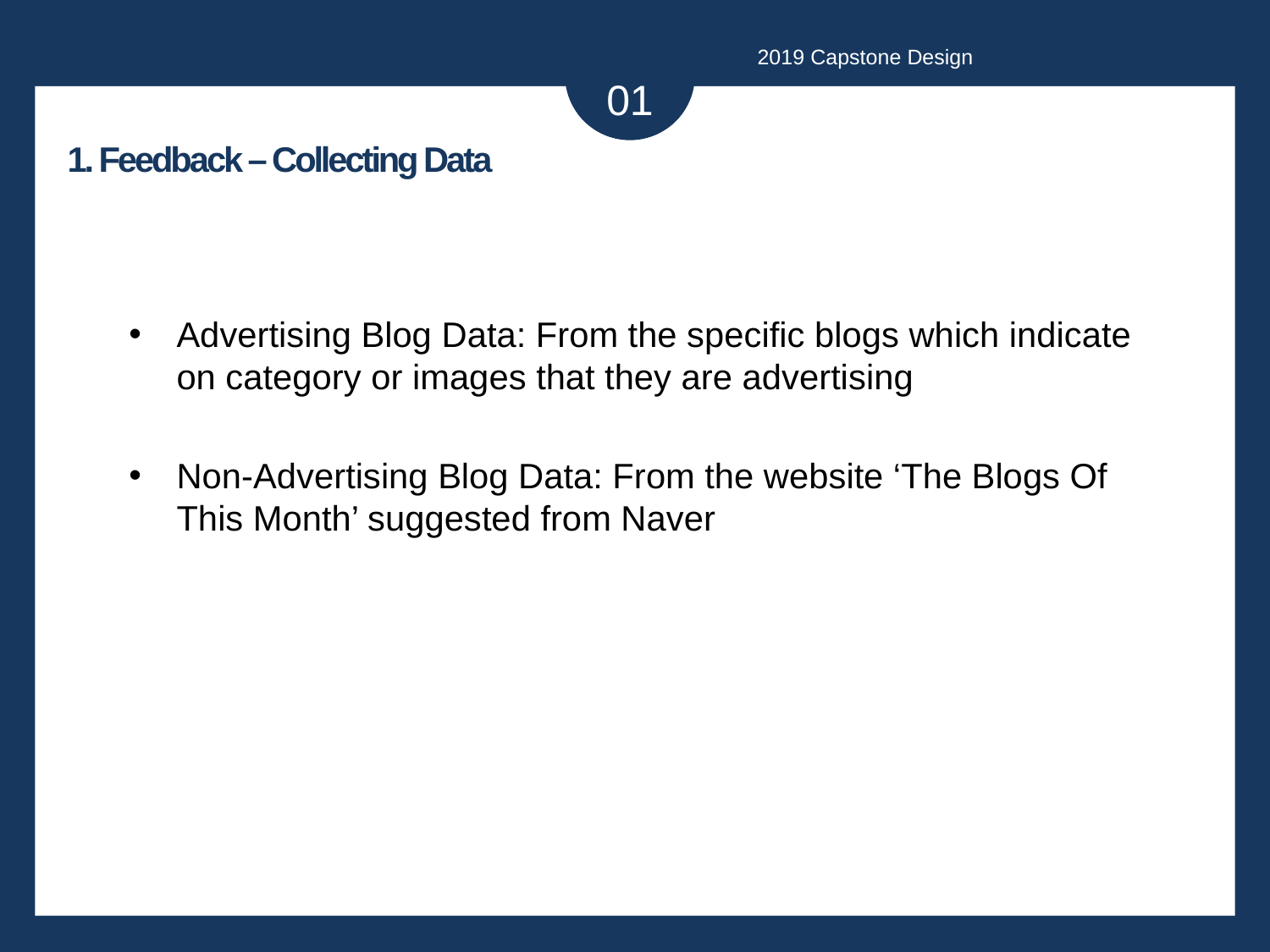

2019 Capstone Design
01

1. Feedback – Collecting Data
Advertising Blog Data: From the specific blogs which indicate on category or images that they are advertising

Non-Advertising Blog Data: From the website ‘The Blogs Of This Month’ suggested from Naver